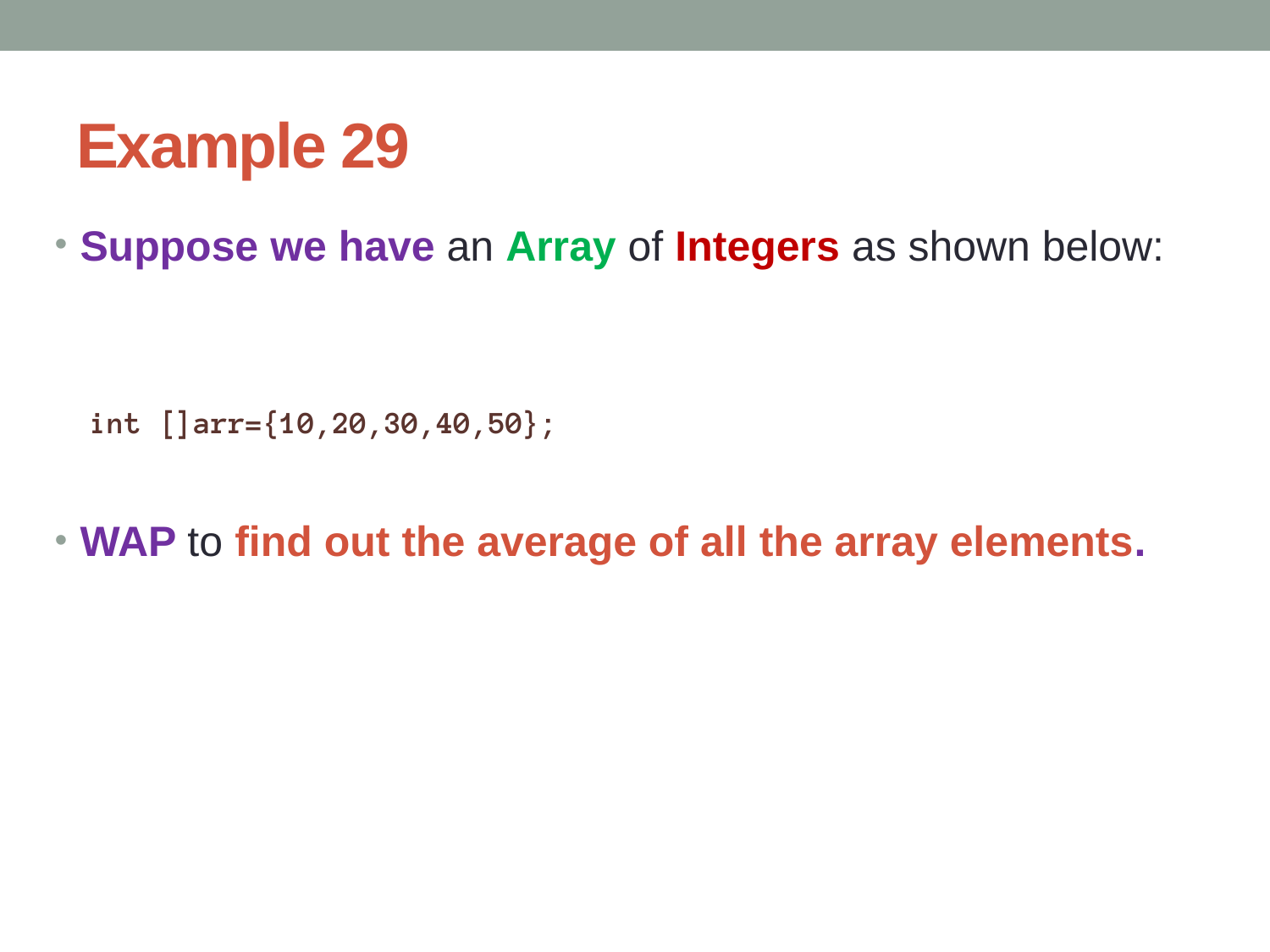

# Example 29
Suppose we have an Array of Integers as shown below:

WAP to find out the average of all the array elements.

 int []arr={10,20,30,40,50};